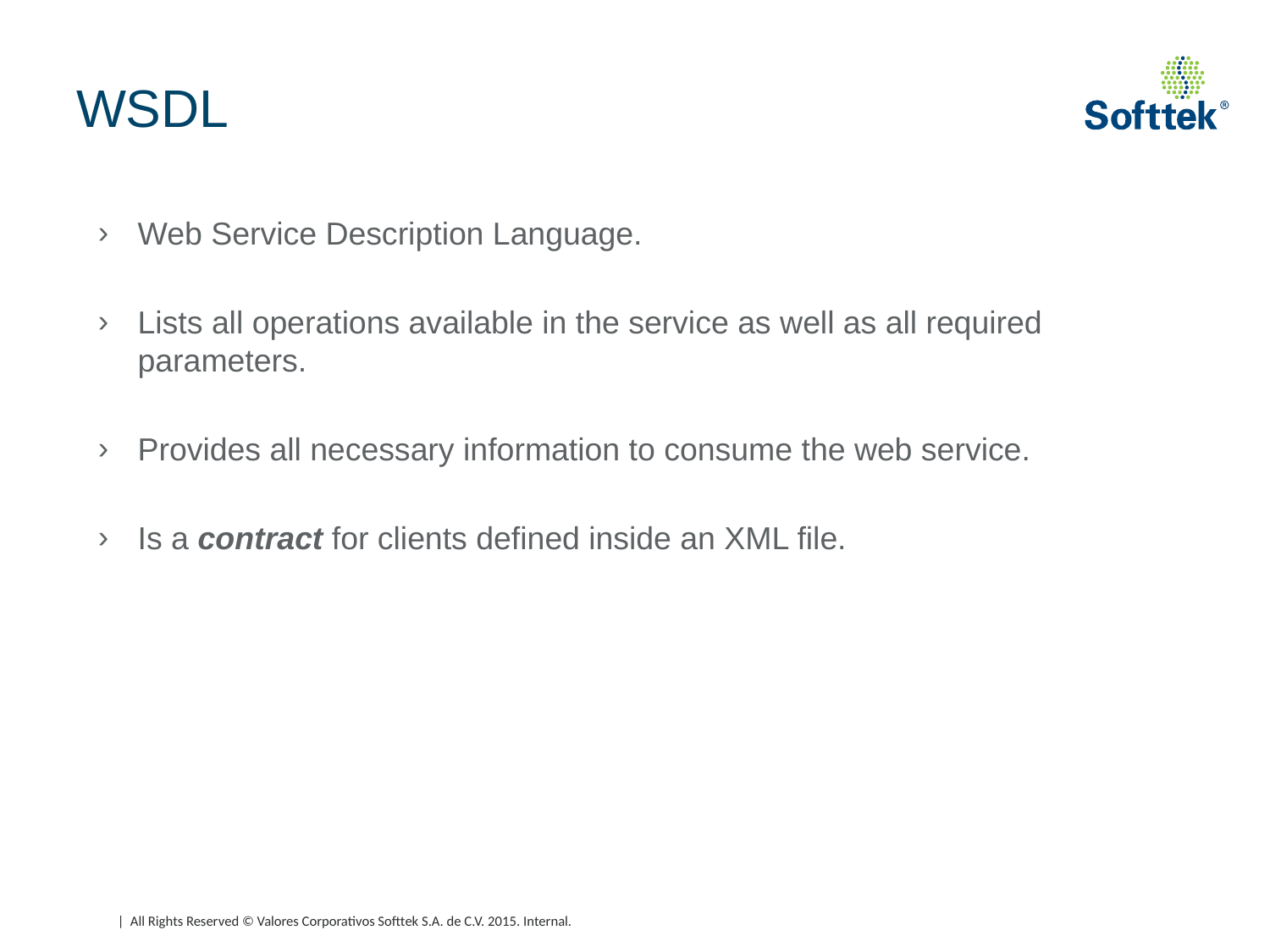

# WSDL

Web Service Description Language.

Lists all operations available in the service as well as all required parameters.

Provides all necessary information to consume the web service.

Is a contract for clients defined inside an XML file.